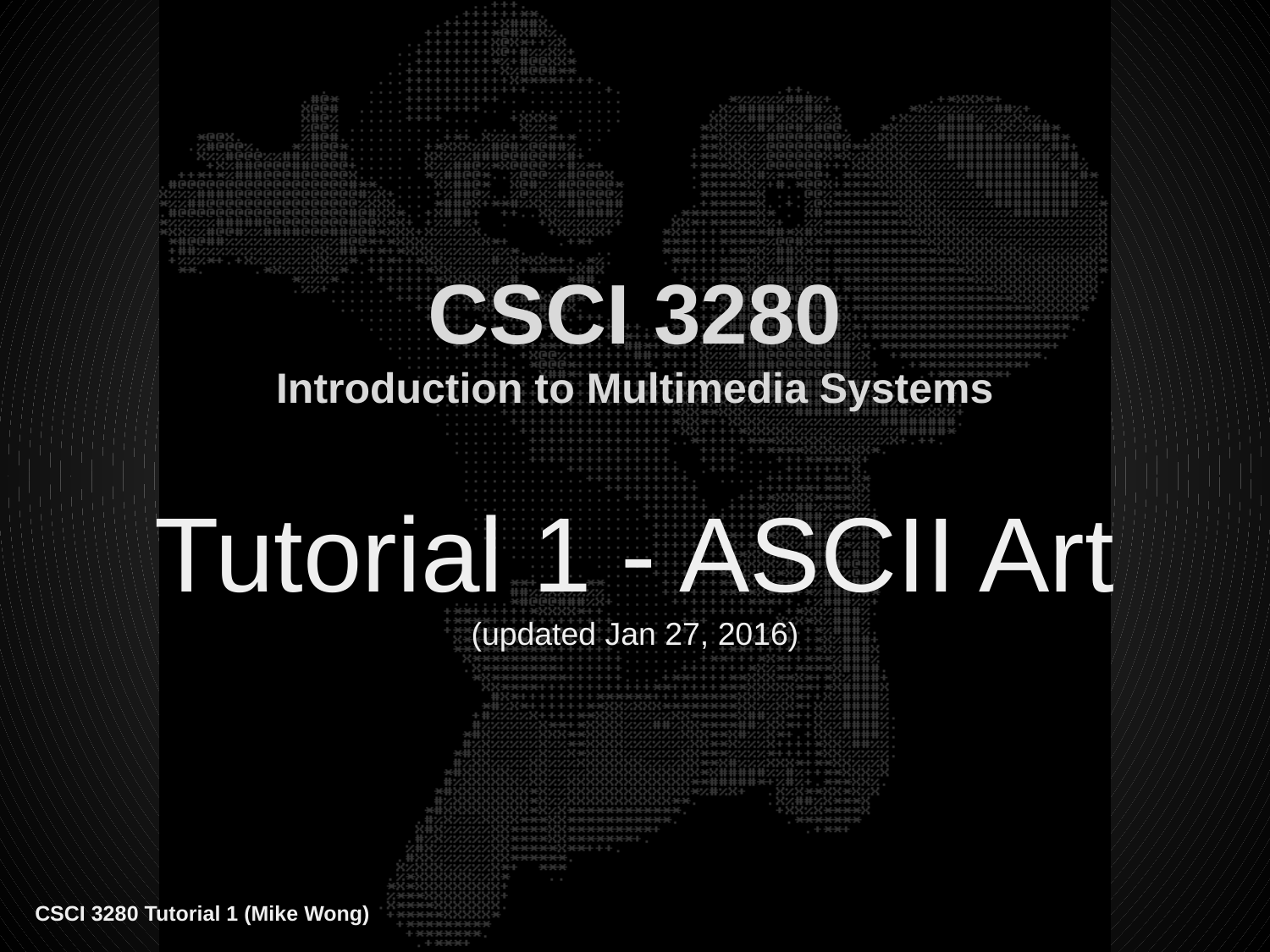

# CSCI 3280
Introduction to Multimedia Systems
Tutorial 1 - ASCII Art
(updated Jan 27, 2016)